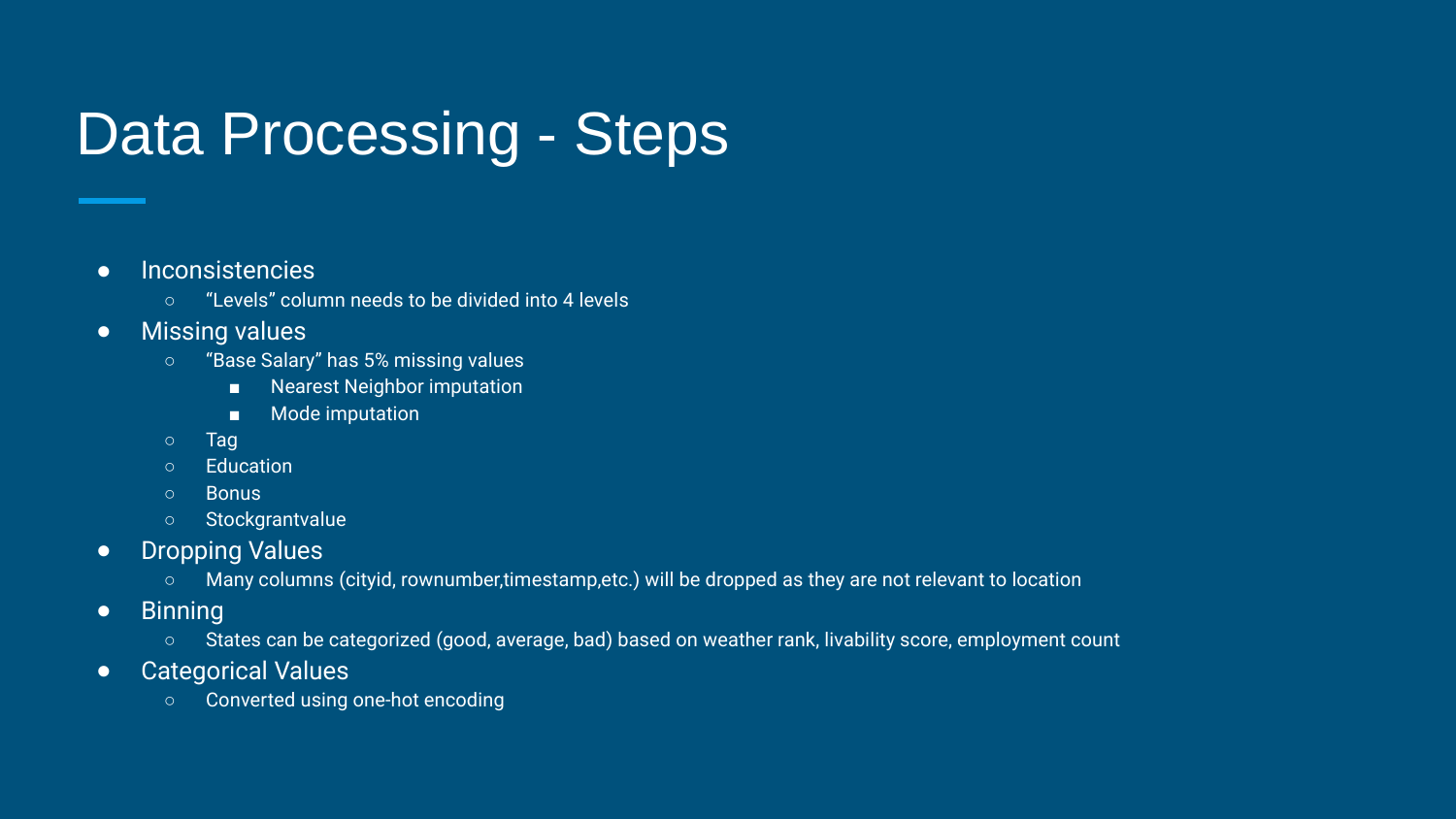

# Data Processing - Steps
Inconsistencies
“Levels” column needs to be divided into 4 levels
Missing values
“Base Salary” has 5% missing values
Nearest Neighbor imputation
Mode imputation
Tag
Education
Bonus
Stockgrantvalue
Dropping Values
Many columns (cityid, rownumber,timestamp,etc.) will be dropped as they are not relevant to location
Binning
States can be categorized (good, average, bad) based on weather rank, livability score, employment count
Categorical Values
Converted using one-hot encoding